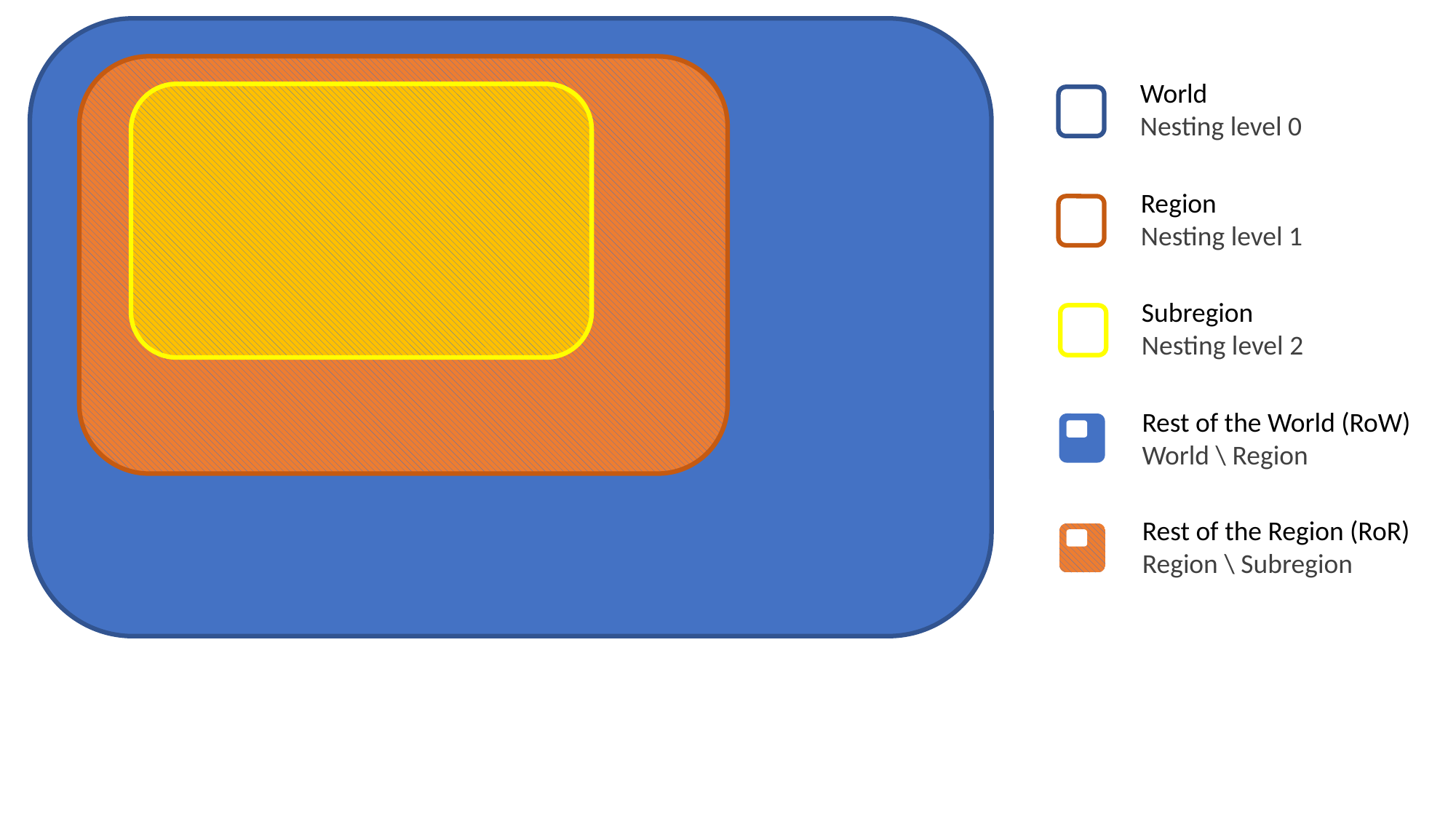

World
Nesting level 0

Region
Nesting level 1

Subregion
Nesting level 2

Rest of the World (RoW)
World \ Region

Rest of the Region (RoR)
Region \ Subregion